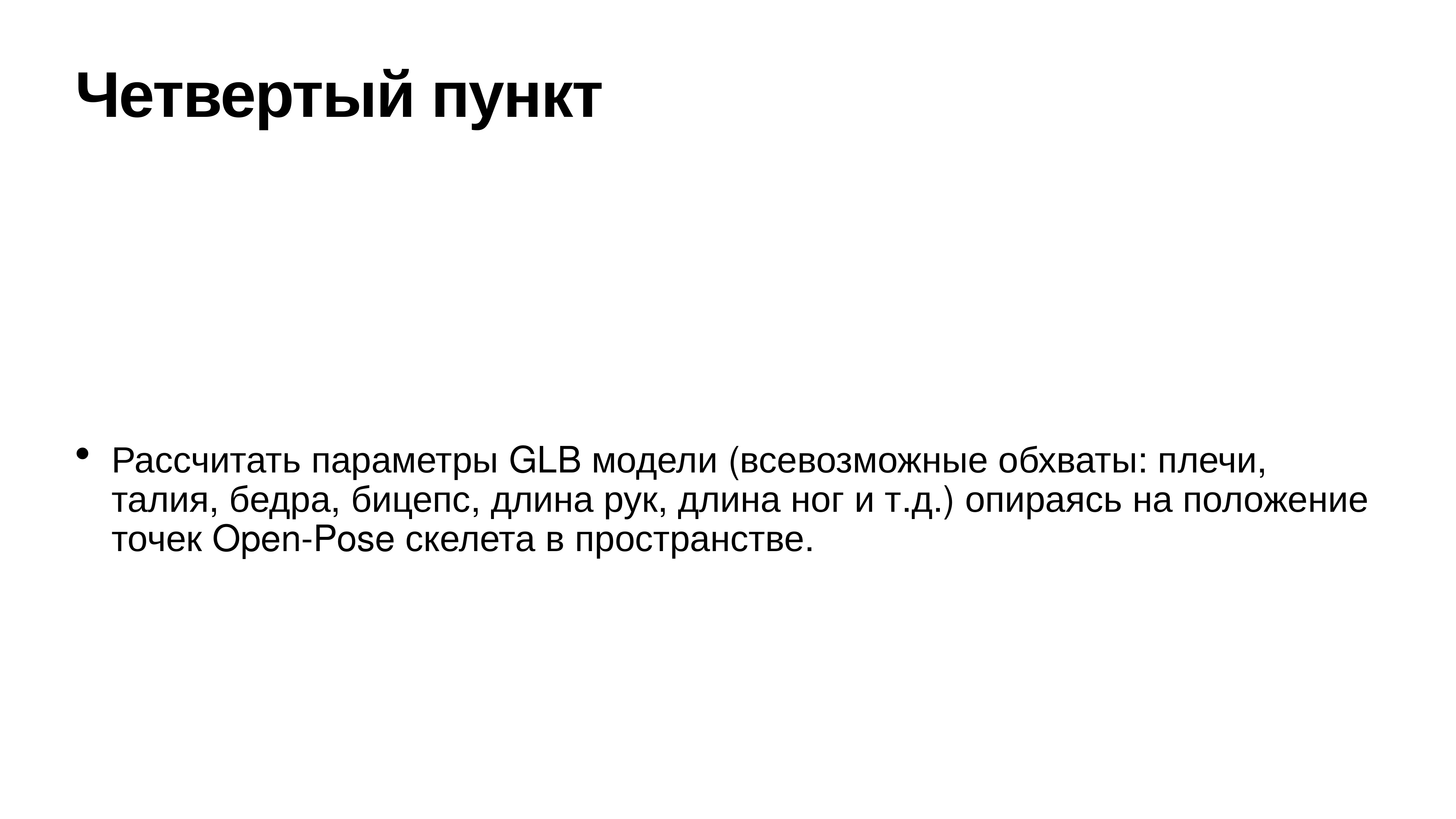

# Четвертый пункт
Рассчитать параметры GLB модели (всевозможные обхваты: плечи, талия, бедра, бицепс, длина рук, длина ног и т.д.) опираясь на положение точек Open-Pose скелета в пространстве.